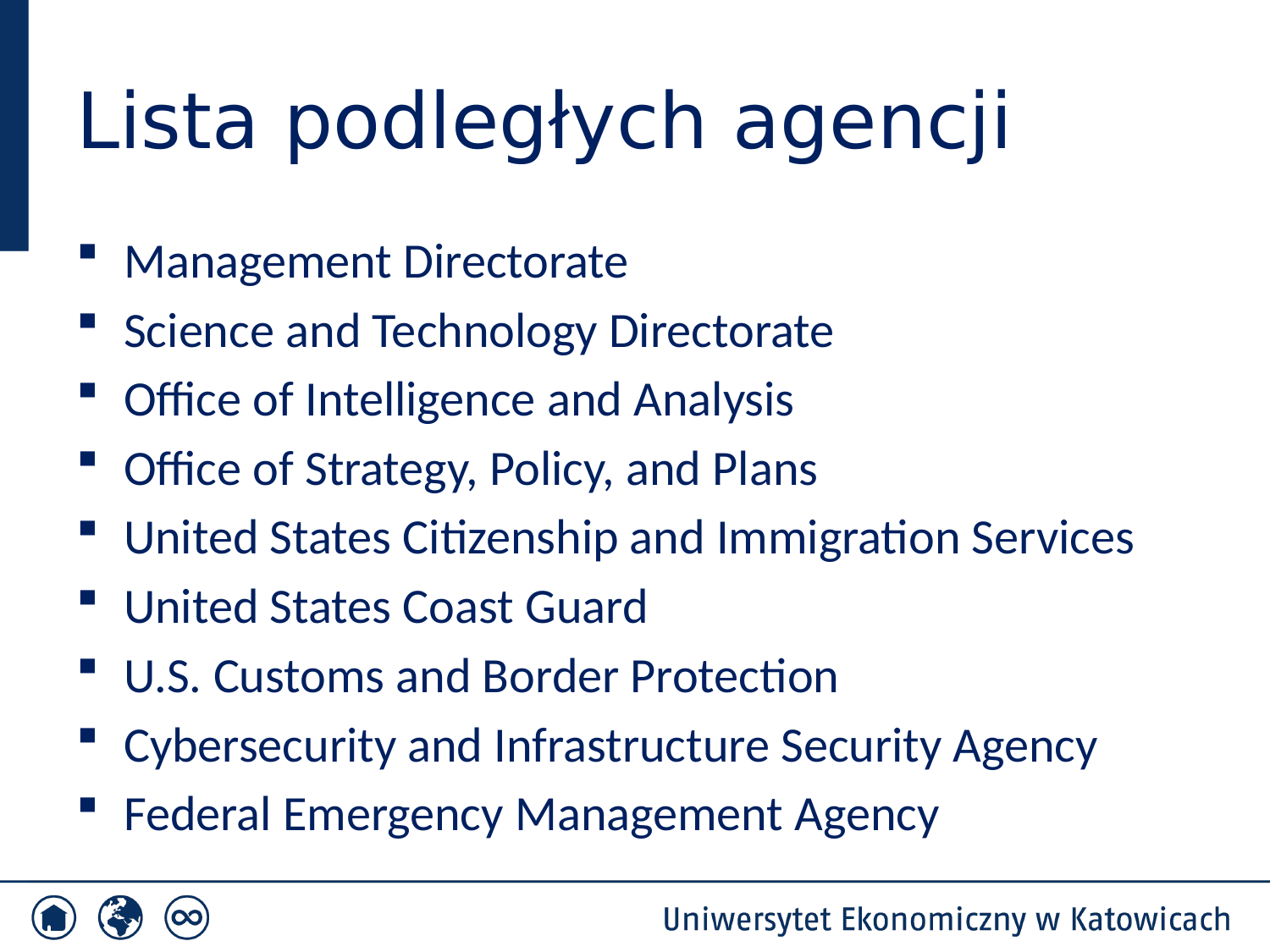

# Lista podległych agencji
Management Directorate
Science and Technology Directorate
Office of Intelligence and Analysis
Office of Strategy, Policy, and Plans
United States Citizenship and Immigration Services
United States Coast Guard
U.S. Customs and Border Protection
Cybersecurity and Infrastructure Security Agency
Federal Emergency Management Agency